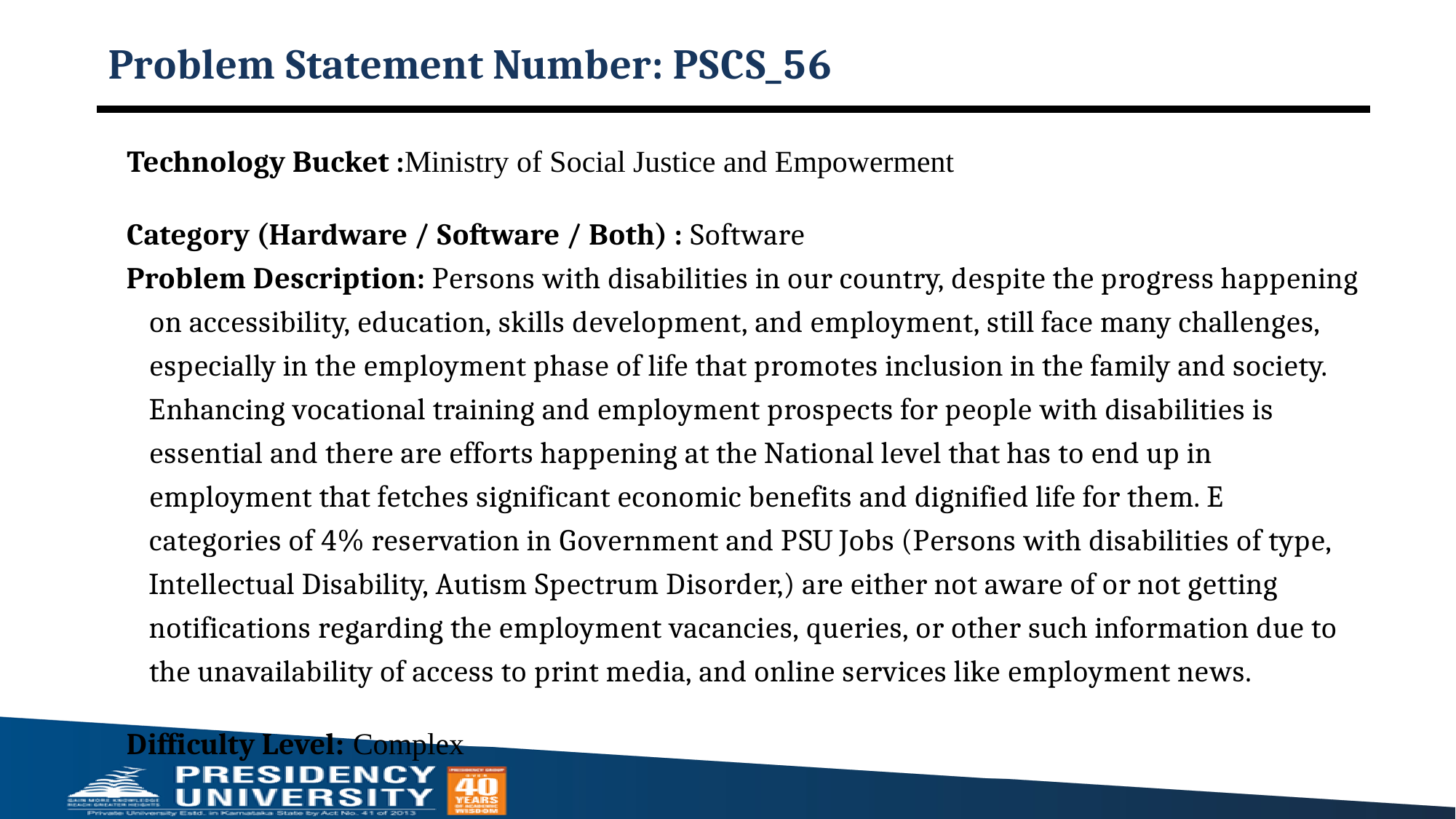

# Problem Statement Number: PSCS_56
Technology Bucket :Ministry of Social Justice and Empowerment
Category (Hardware / Software / Both) : Software
Problem Description: Persons with disabilities in our country, despite the progress happening on accessibility, education, skills development, and employment, still face many challenges, especially in the employment phase of life that promotes inclusion in the family and society. Enhancing vocational training and employment prospects for people with disabilities is essential and there are efforts happening at the National level that has to end up in employment that fetches significant economic benefits and dignified life for them. E categories of 4% reservation in Government and PSU Jobs (Persons with disabilities of type, Intellectual Disability, Autism Spectrum Disorder,) are either not aware of or not getting notifications regarding the employment vacancies, queries, or other such information due to the unavailability of access to print media, and online services like employment news.
Difficulty Level: Complex